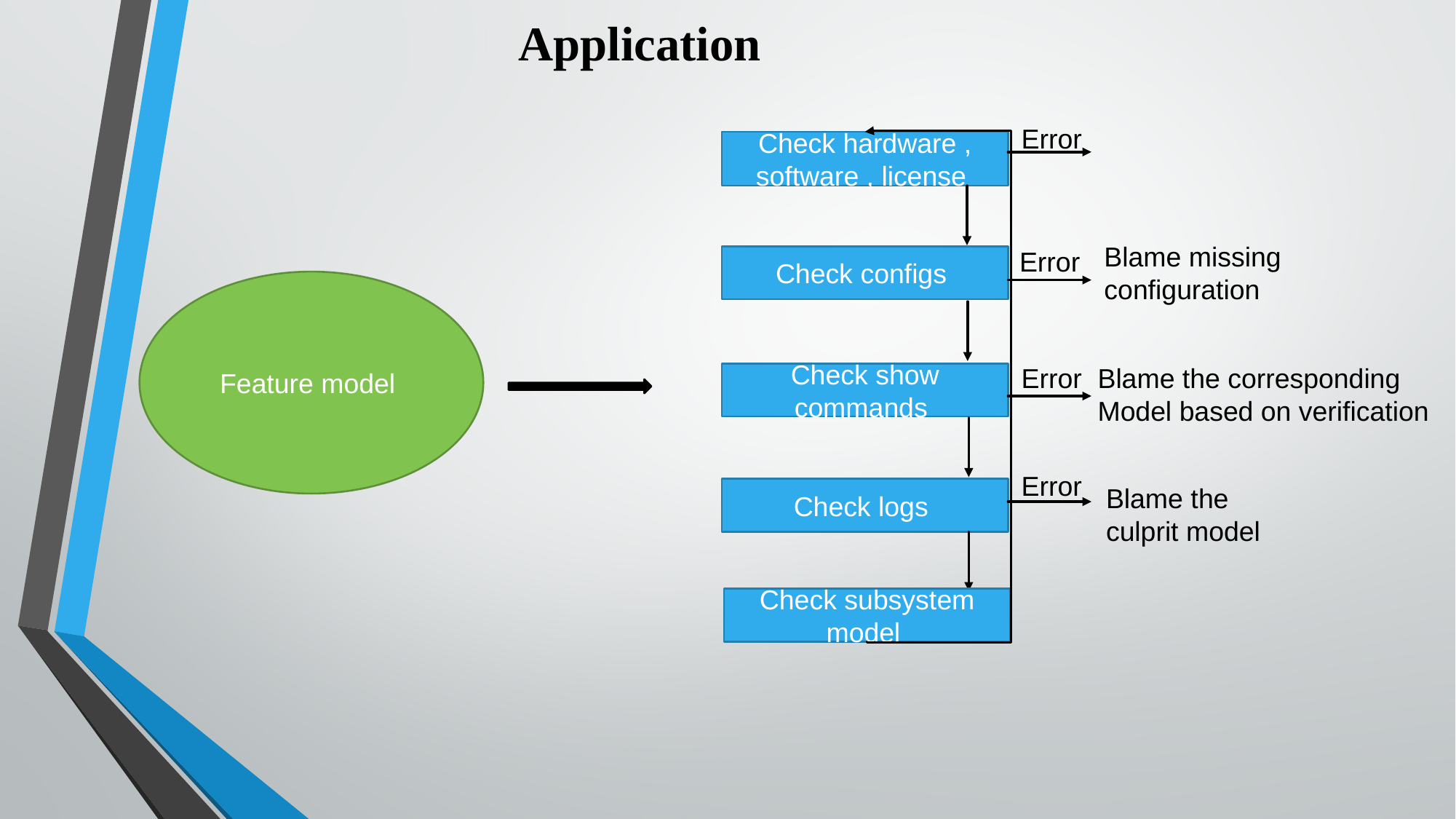

Application
Error
Check hardware , software , license
Blame missing configuration
Error
Check configs
Feature model
Error
Blame the corresponding
Model based on verification
Check show commands

Error
Blame the culprit model
Check logs
Check subsystem model